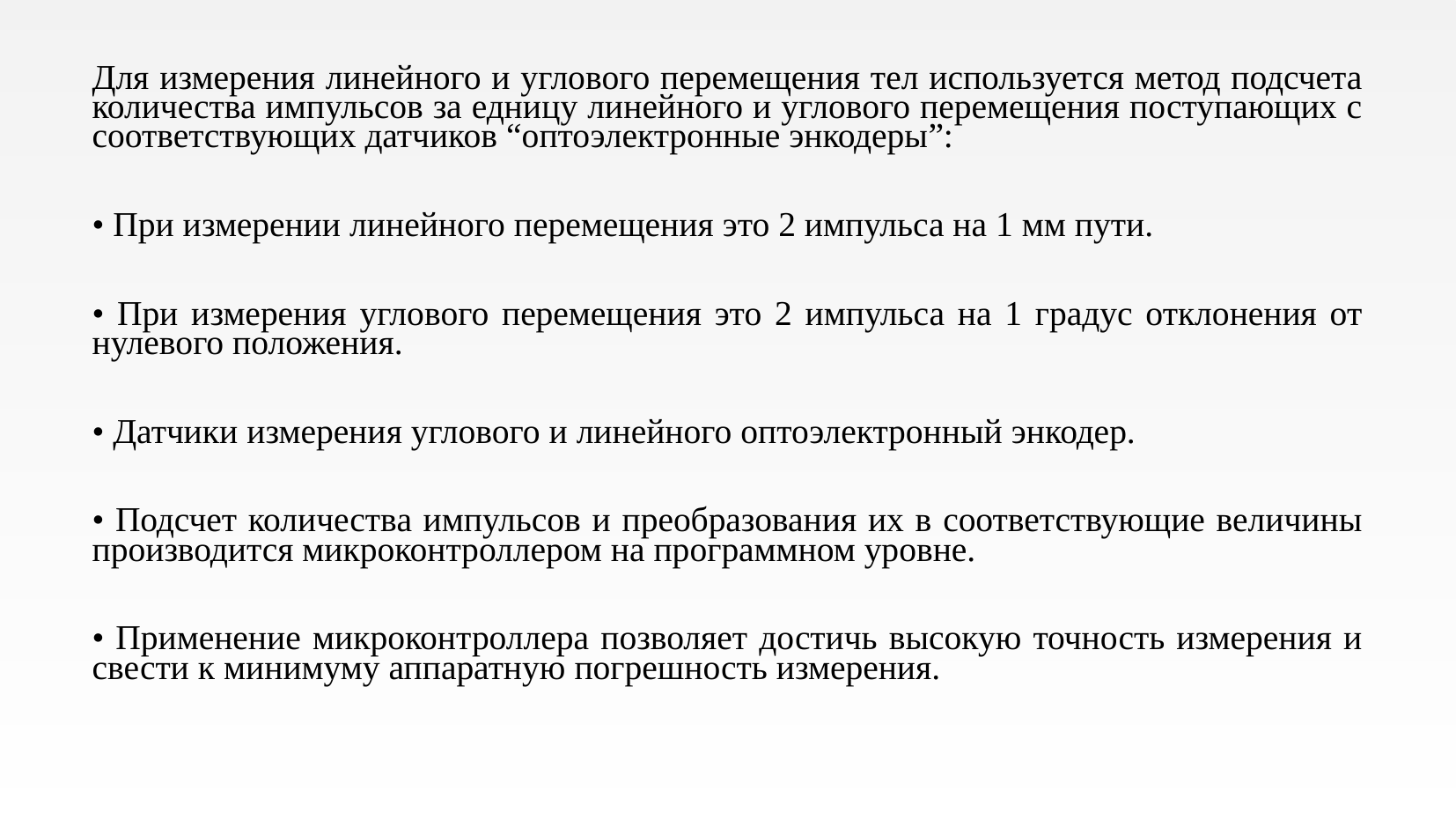

Для измерения линейного и углового перемещения тел используется метод подсчета количества импульсов за едницу линейного и углового перемещения поступающих с соответствующих датчиков “оптоэлектронные энкодеры”:

• При измерении линейного перемещения это 2 импульса на 1 мм пути.

• При измерения углового перемещения это 2 импульса на 1 градус отклонения от нулевого положения.

• Датчики измерения углового и линейного оптоэлектронный энкодер.

• Подсчет количества импульсов и преобразования их в соответствующие величины производится микроконтроллером на программном уровне.

• Применение микроконтроллера позволяет достичь высокую точность измерения и свести к минимуму аппаратную погрешность измерения.